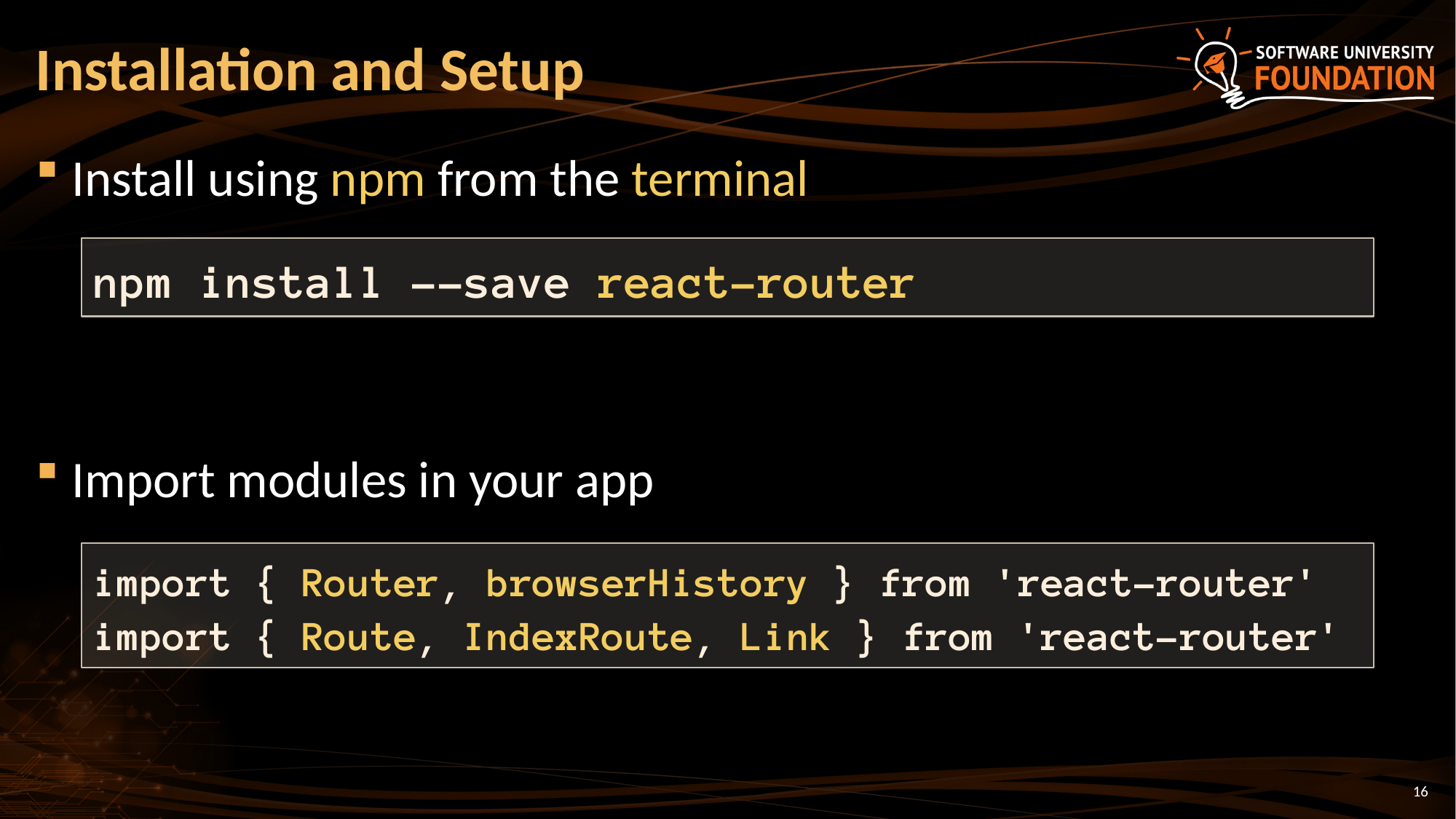

# Installation and Setup
Install using npm from the terminal
Import modules in your app
npm install --save react-router
import { Router, browserHistory } from 'react-router'
import { Route, IndexRoute, Link } from 'react-router'
16